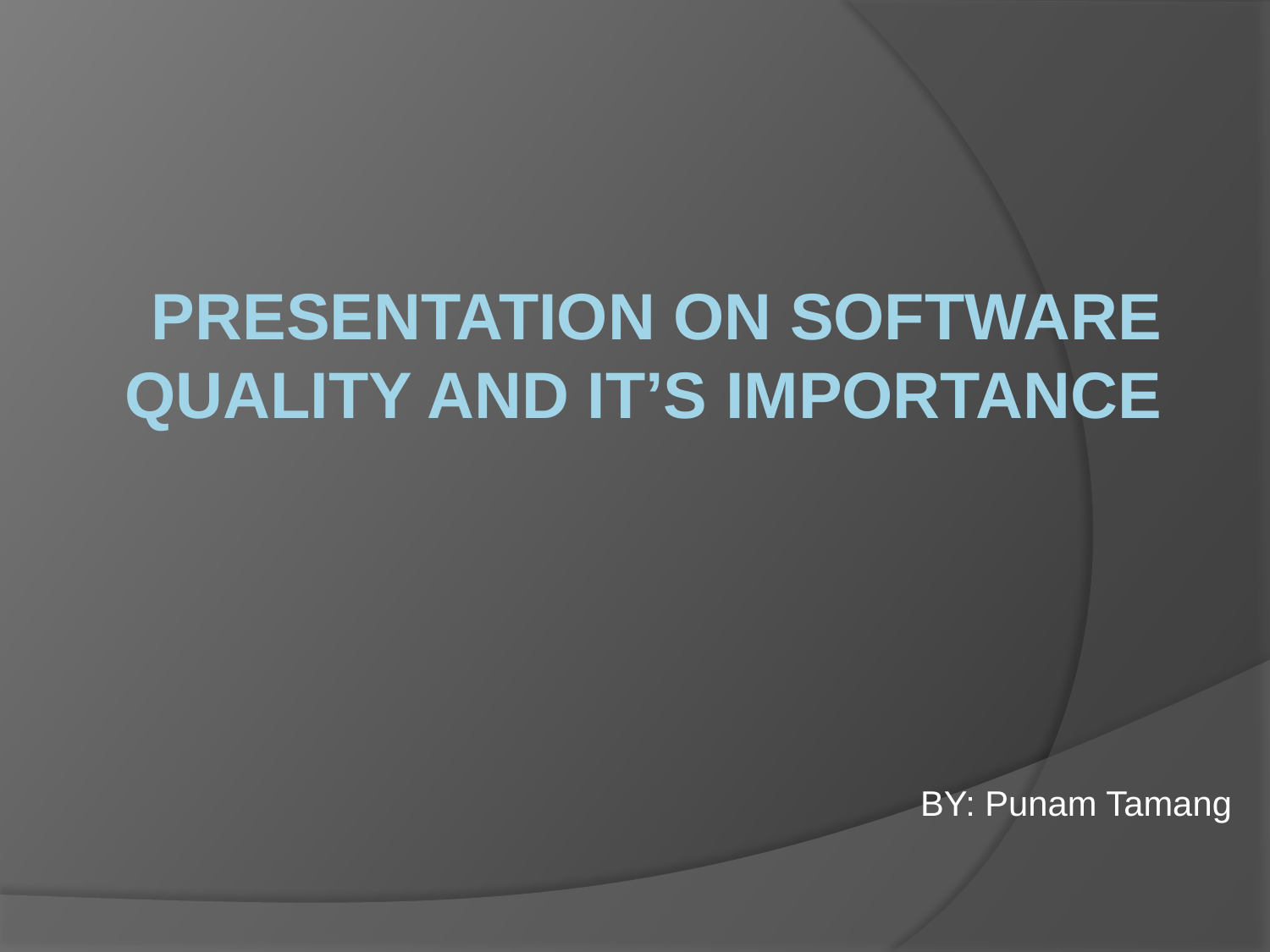

# Presentation on Software Quality and it’s Importance
BY: Punam Tamang